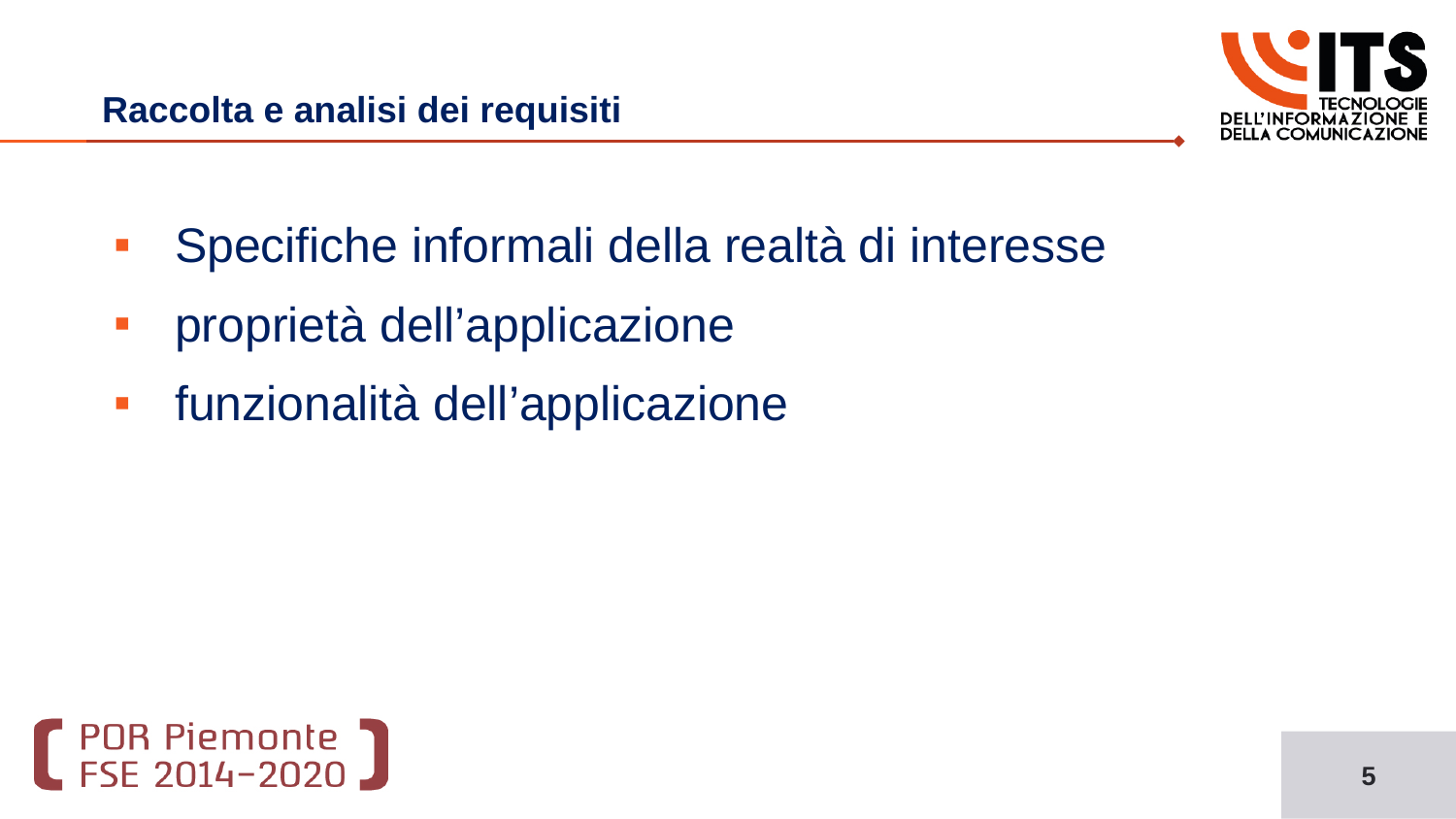

Basi di Dati
# Raccolta e analisi dei requisiti
Specifiche informali della realtà di interesse
proprietà dell’applicazione
funzionalità dell’applicazione

5